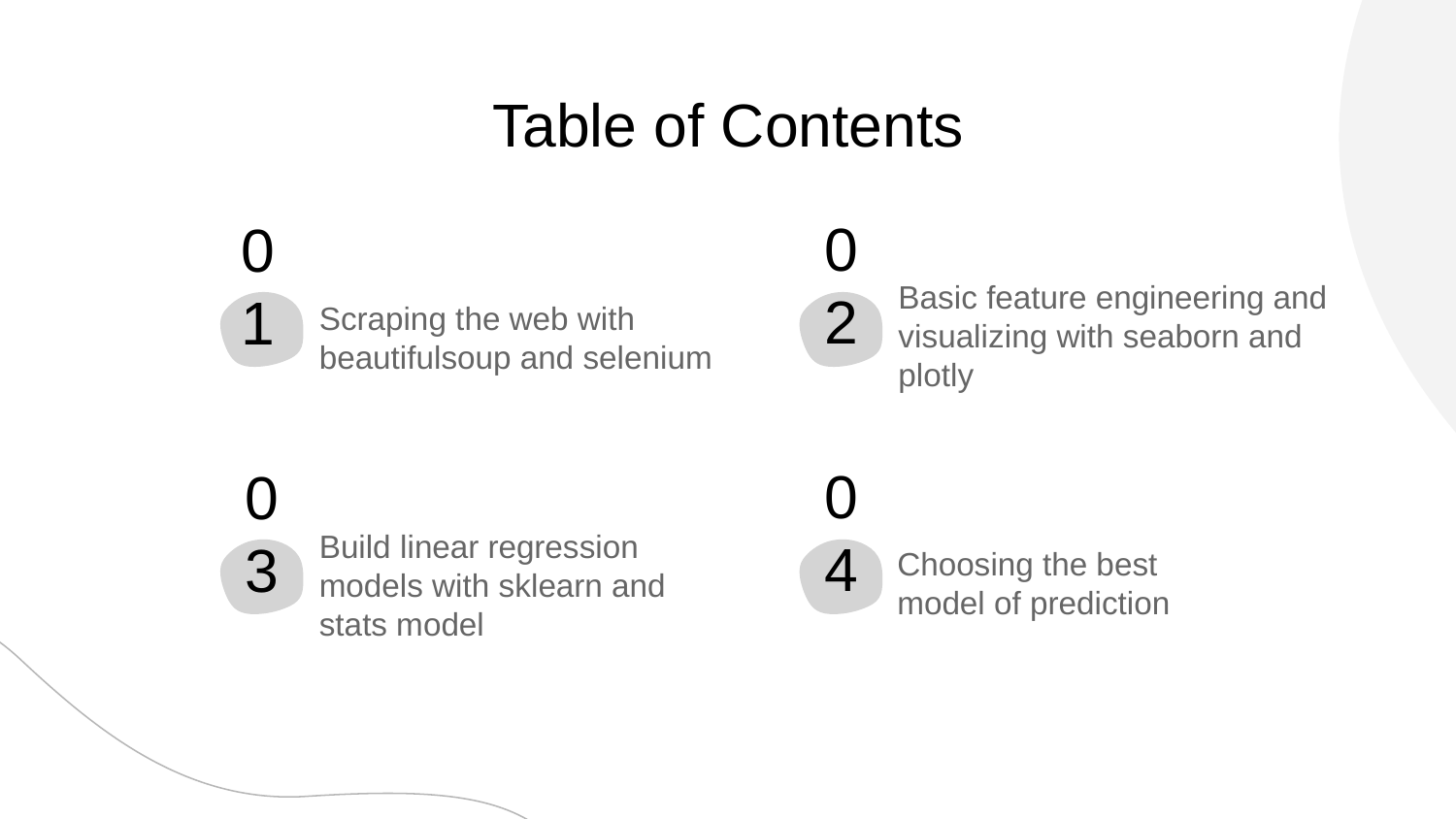

# Table of Contents
Basic feature engineering and visualizing with seaborn and plotly
Scraping the web with beautifulsoup and selenium

02
01
Choosing the best model of prediction
Build linear regression models with sklearn and stats model
04
03